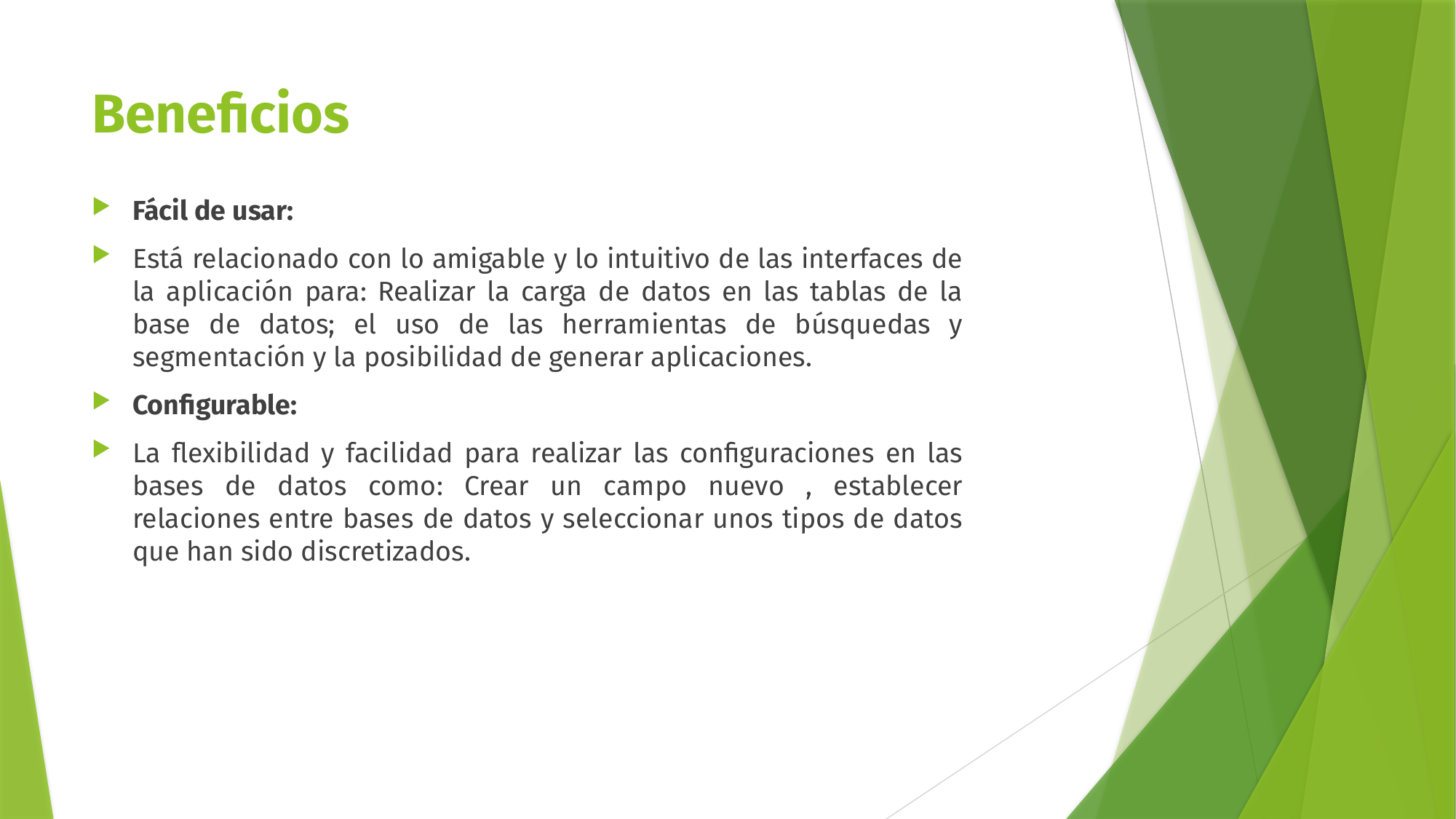

# Beneficios
Fácil de usar:
Está relacionado con lo amigable y lo intuitivo de las interfaces de la aplicación para: Realizar la carga de datos en las tablas de la base de datos; el uso de las herramientas de búsquedas y segmentación y la posibilidad de generar aplicaciones.
Configurable:
La flexibilidad y facilidad para realizar las configuraciones en las bases de datos como: Crear un campo nuevo , establecer relaciones entre bases de datos y seleccionar unos tipos de datos que han sido discretizados.